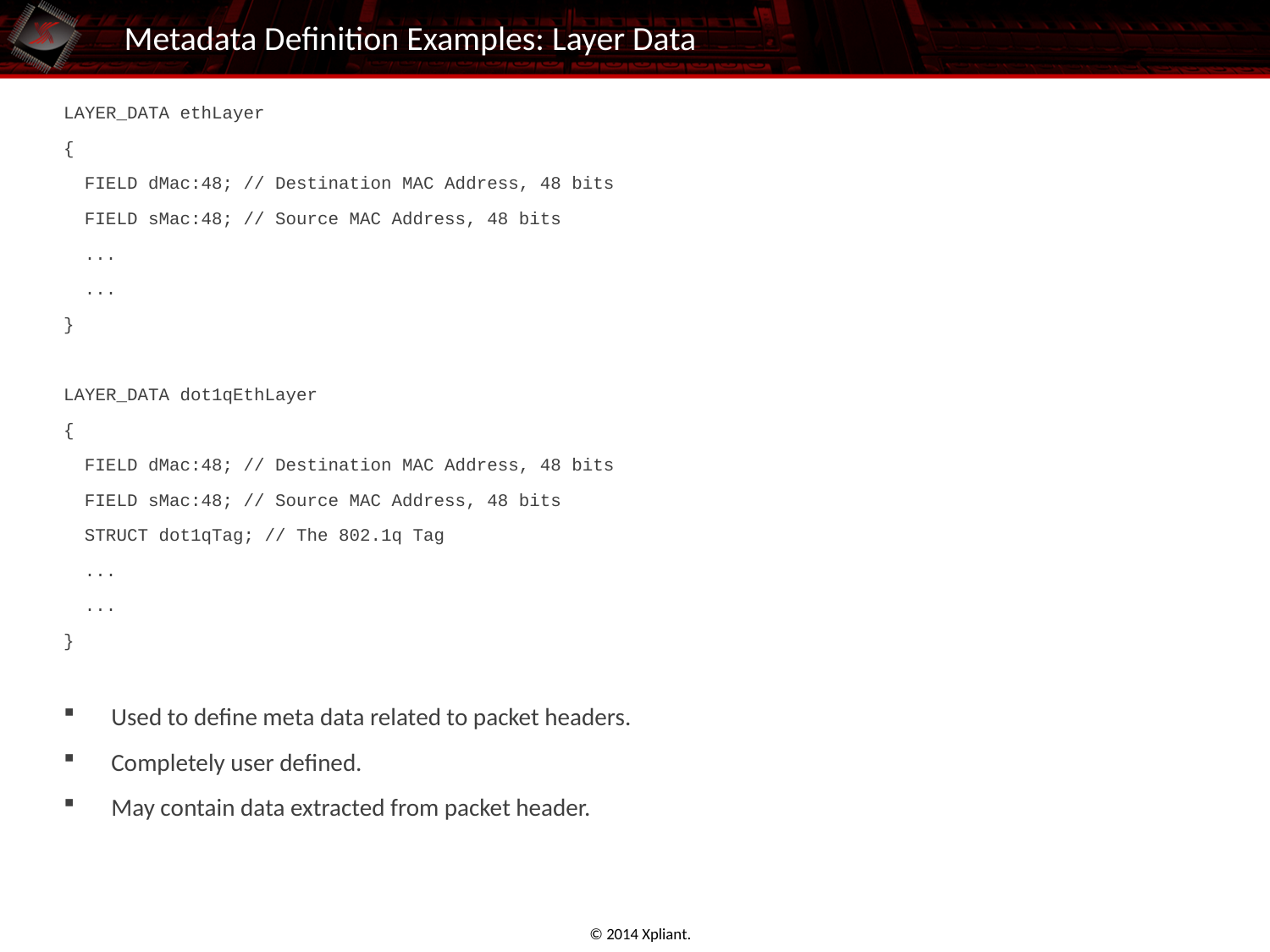

# Metadata Definition Examples: Layer Data
LAYER_DATA ethLayer
{
  FIELD dMac:48; // Destination MAC Address, 48 bits
  FIELD sMac:48; // Source MAC Address, 48 bits
  ...
  ...
}

LAYER_DATA dot1qEthLayer
{
  FIELD dMac:48; // Destination MAC Address, 48 bits
  FIELD sMac:48; // Source MAC Address, 48 bits
  STRUCT dot1qTag; // The 802.1q Tag
  ...
  ...
}

Used to define meta data related to packet headers.
Completely user defined.
May contain data extracted from packet header.

© 2014 Xpliant.